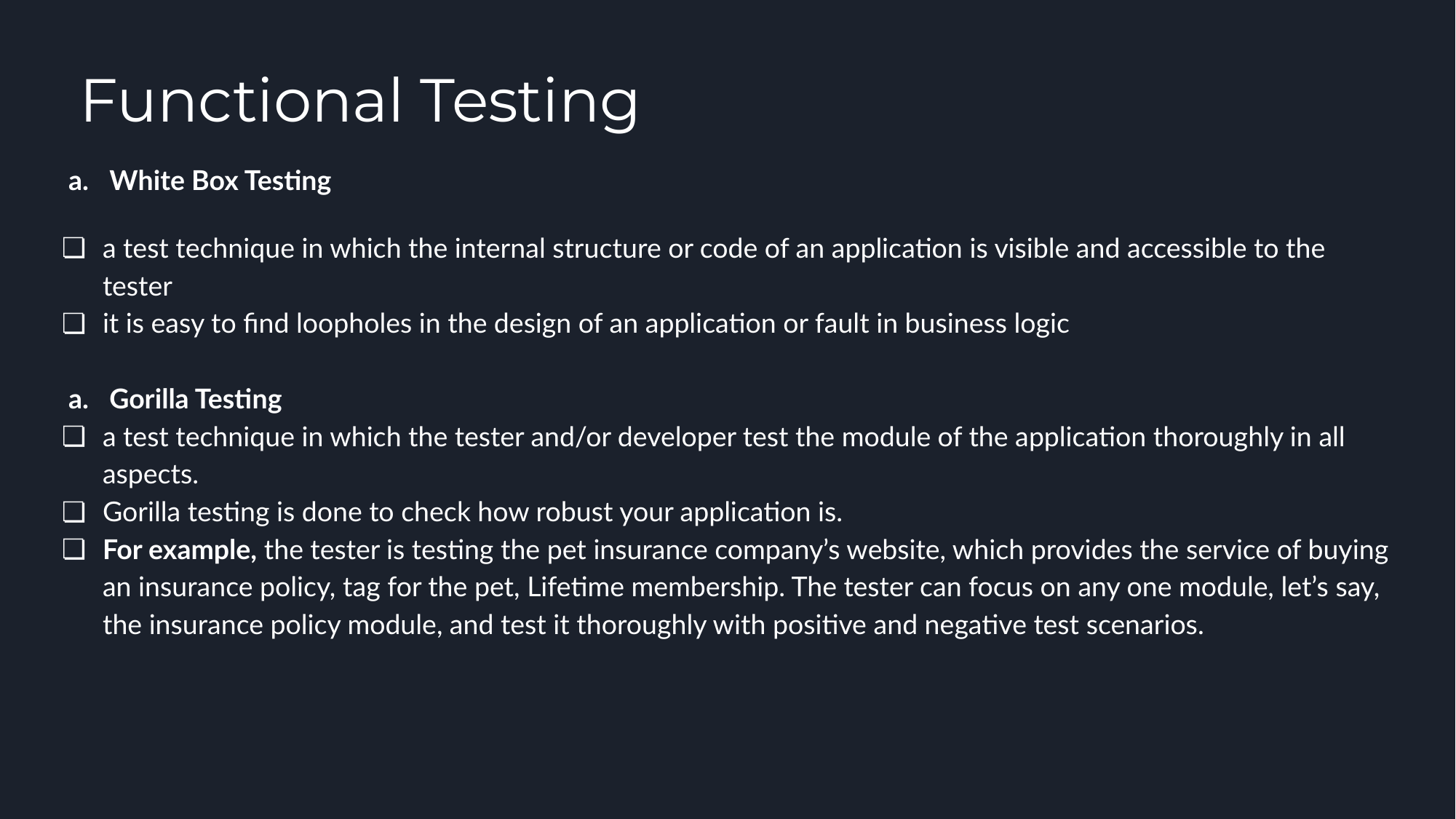

# Functional Testing
White Box Testing

a test technique in which the internal structure or code of an application is visible and accessible to the tester
it is easy to find loopholes in the design of an application or fault in business logic
Gorilla Testing
a test technique in which the tester and/or developer test the module of the application thoroughly in all aspects.
Gorilla testing is done to check how robust your application is.
For example, the tester is testing the pet insurance company’s website, which provides the service of buying an insurance policy, tag for the pet, Lifetime membership. The tester can focus on any one module, let’s say, the insurance policy module, and test it thoroughly with positive and negative test scenarios.